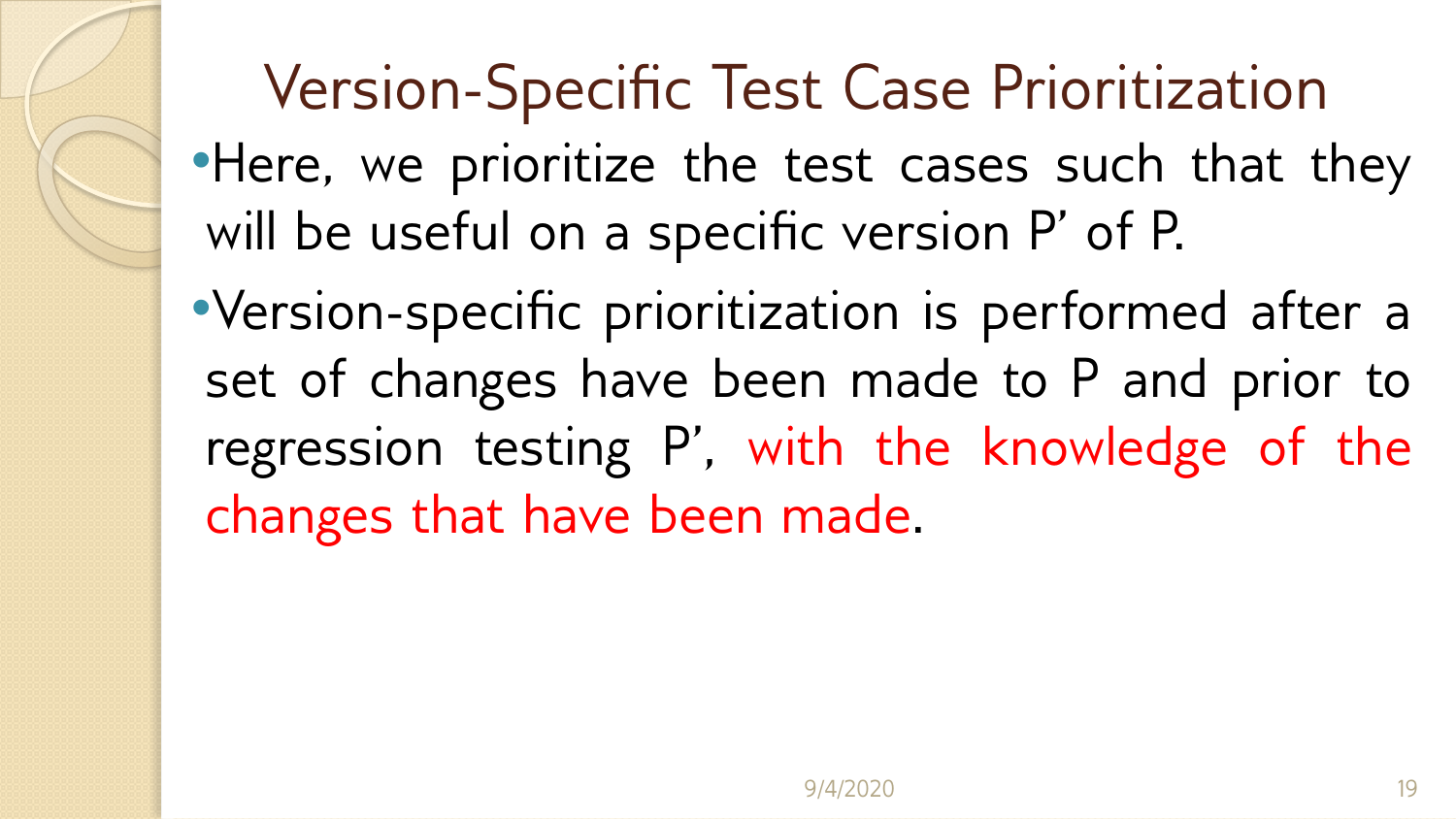

# Version-Specific Test Case Prioritization
Here, we prioritize the test cases such that they will be useful on a specific version P’ of P.
Version-specific prioritization is performed after a set of changes have been made to P and prior to regression testing P’, with the knowledge of the changes that have been made.
9/4/2020
19